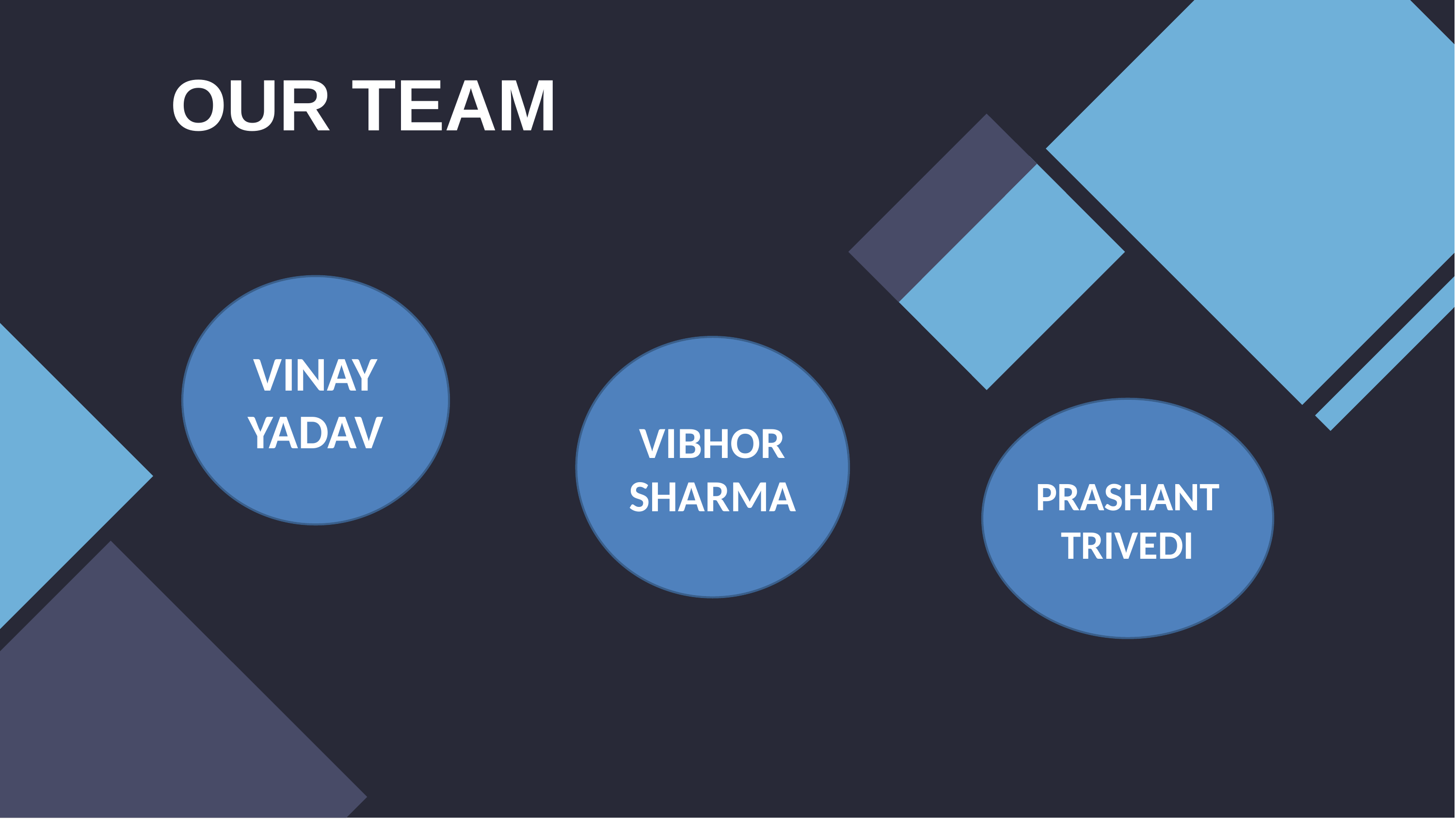

# OUR TEAM
VINAY YADAV
VIBHOR SHARMA
PRASHANT TRIVEDI